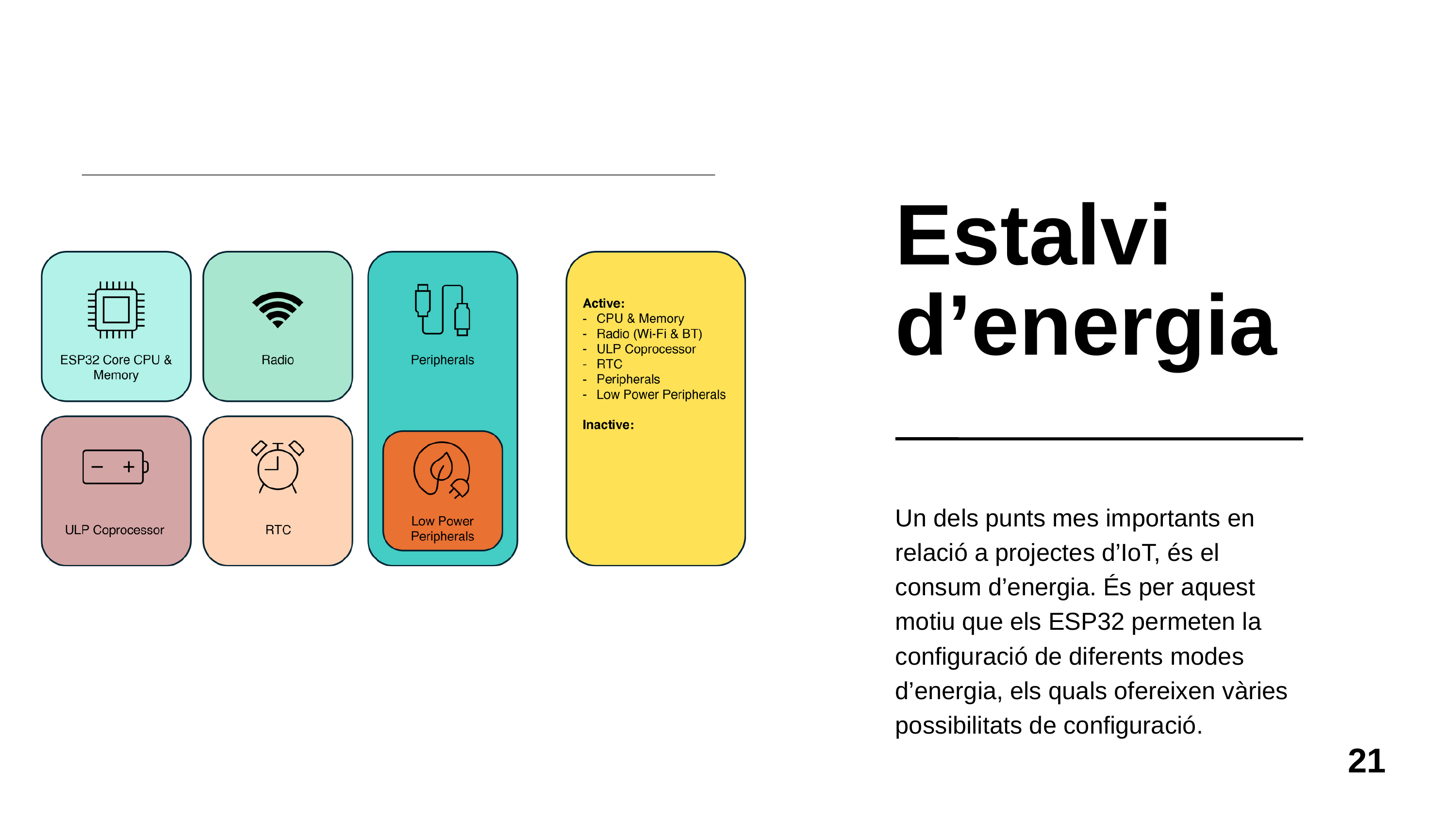

Estalvi d’energia

Un dels punts mes importants en relació a projectes d’IoT, és el consum d’energia. És per aquest motiu que els ESP32 permeten la configuració de diferents modes d’energia, els quals ofereixen vàries possibilitats de configuració.
21